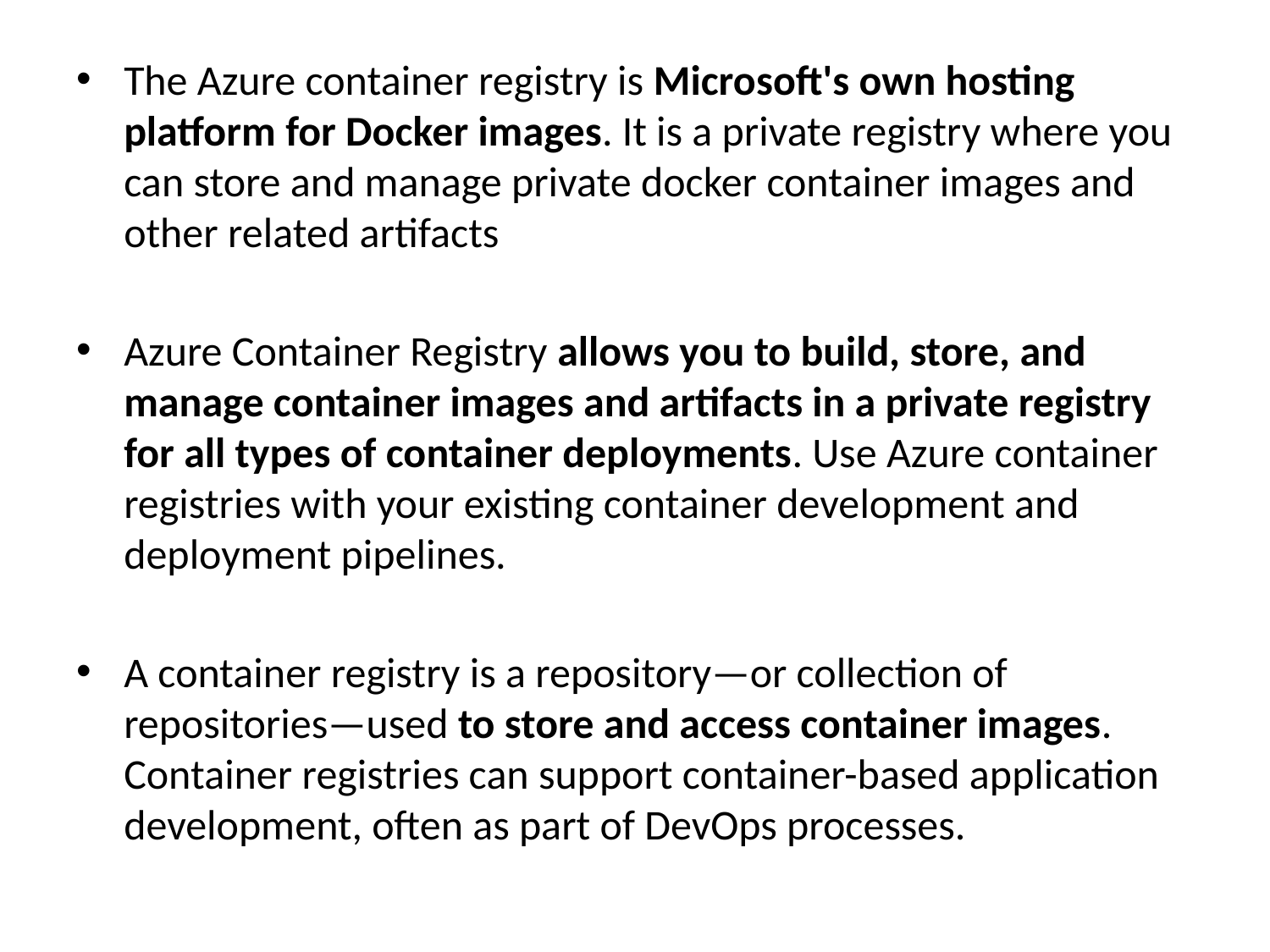

The Azure container registry is Microsoft's own hosting platform for Docker images. It is a private registry where you can store and manage private docker container images and other related artifacts

Azure Container Registry allows you to build, store, and manage container images and artifacts in a private registry for all types of container deployments. Use Azure container registries with your existing container development and deployment pipelines.

A container registry is a repository—or collection of repositories—used to store and access container images. Container registries can support container-based application development, often as part of DevOps processes.